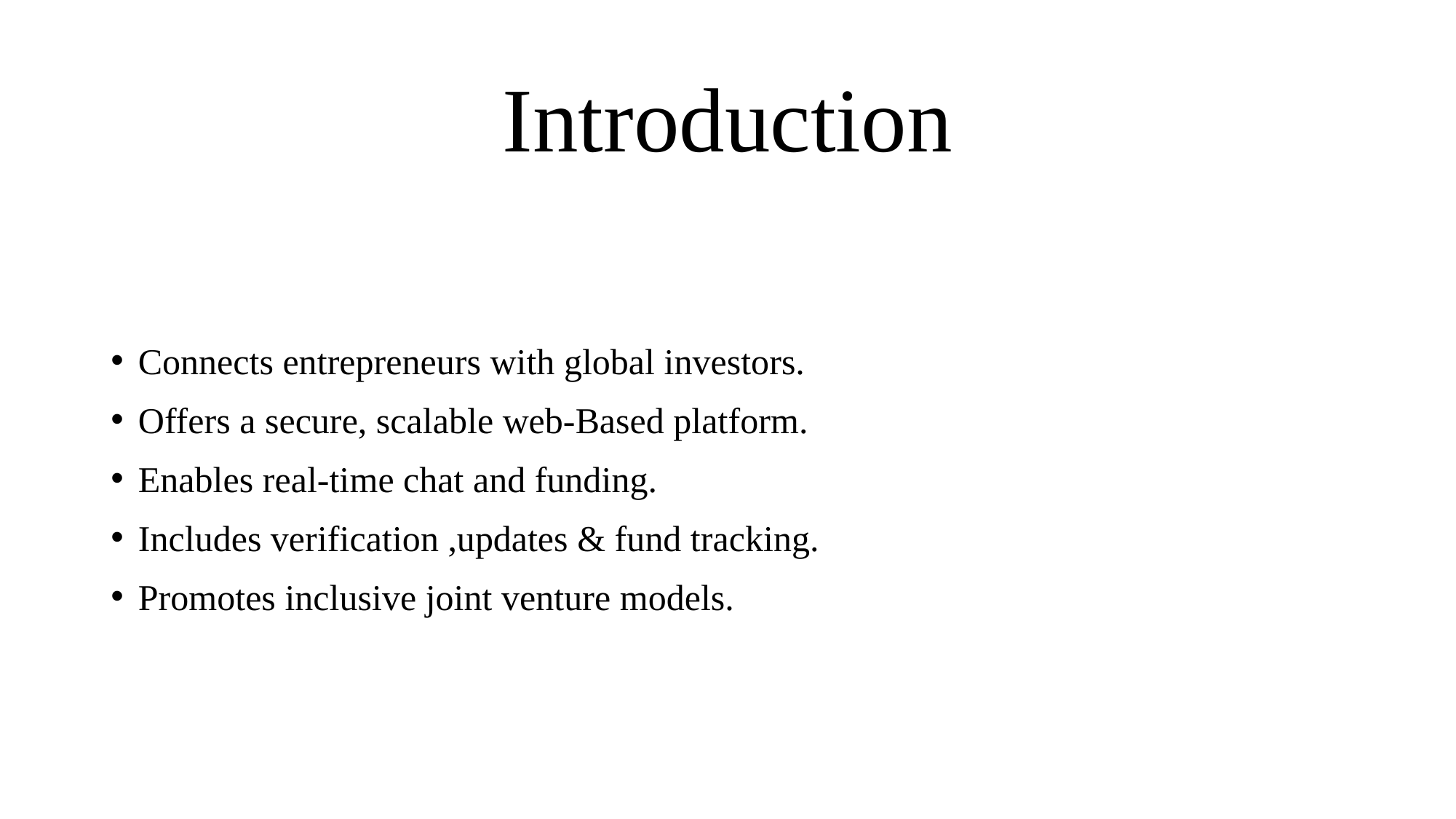

# Introduction
Connects entrepreneurs with global investors.
Offers a secure, scalable web-Based platform.
Enables real-time chat and funding.
Includes verification ,updates & fund tracking.
Promotes inclusive joint venture models.